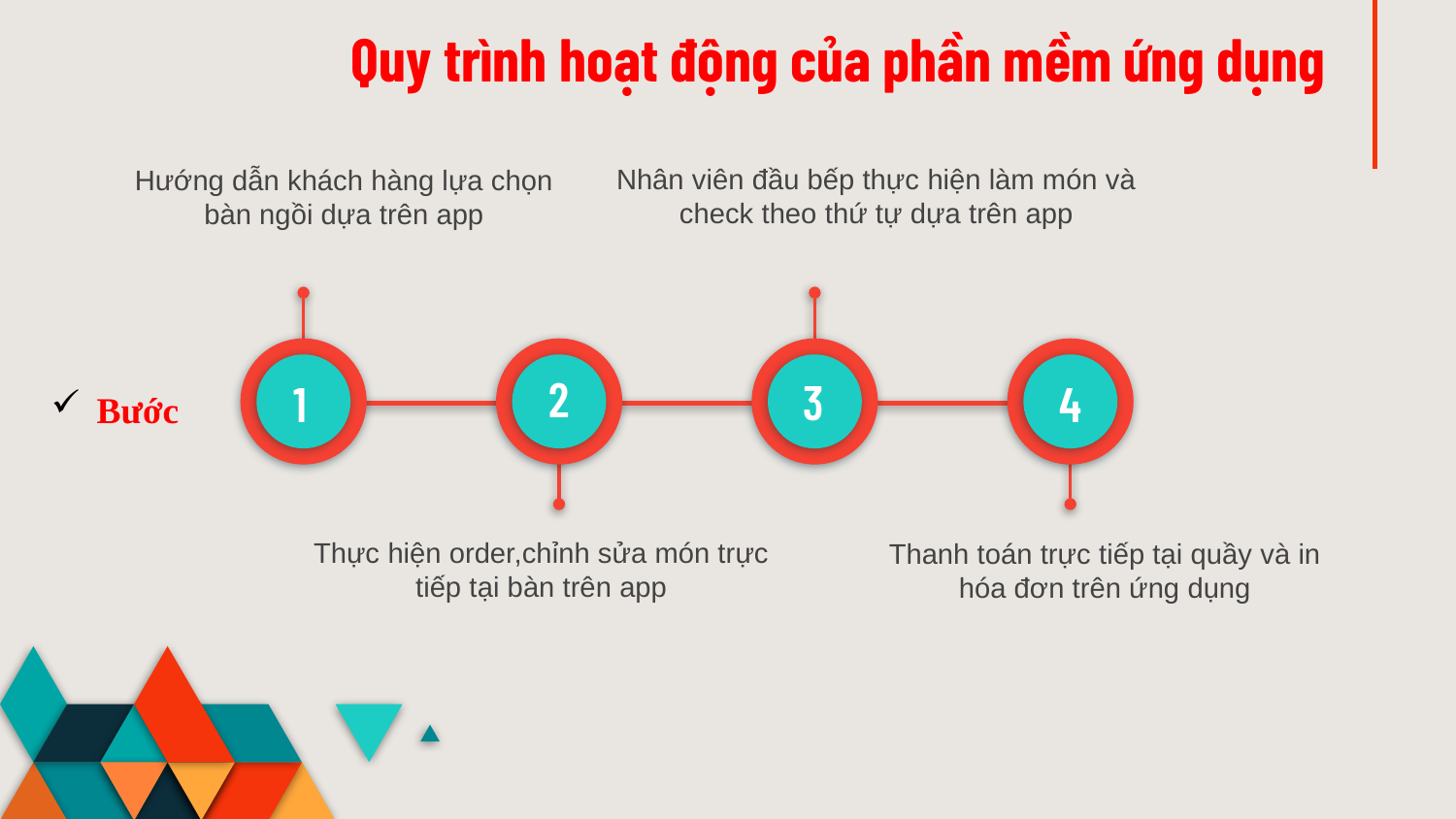

# Quy trình hoạt động của phần mềm ứng dụng
Nhân viên đầu bếp thực hiện làm món và check theo thứ tự dựa trên app
Hướng dẫn khách hàng lựa chọn bàn ngồi dựa trên app

2
3
1
4
Bước
Thực hiện order,chỉnh sửa món trực tiếp tại bàn trên app
Thanh toán trực tiếp tại quầy và in hóa đơn trên ứng dụng